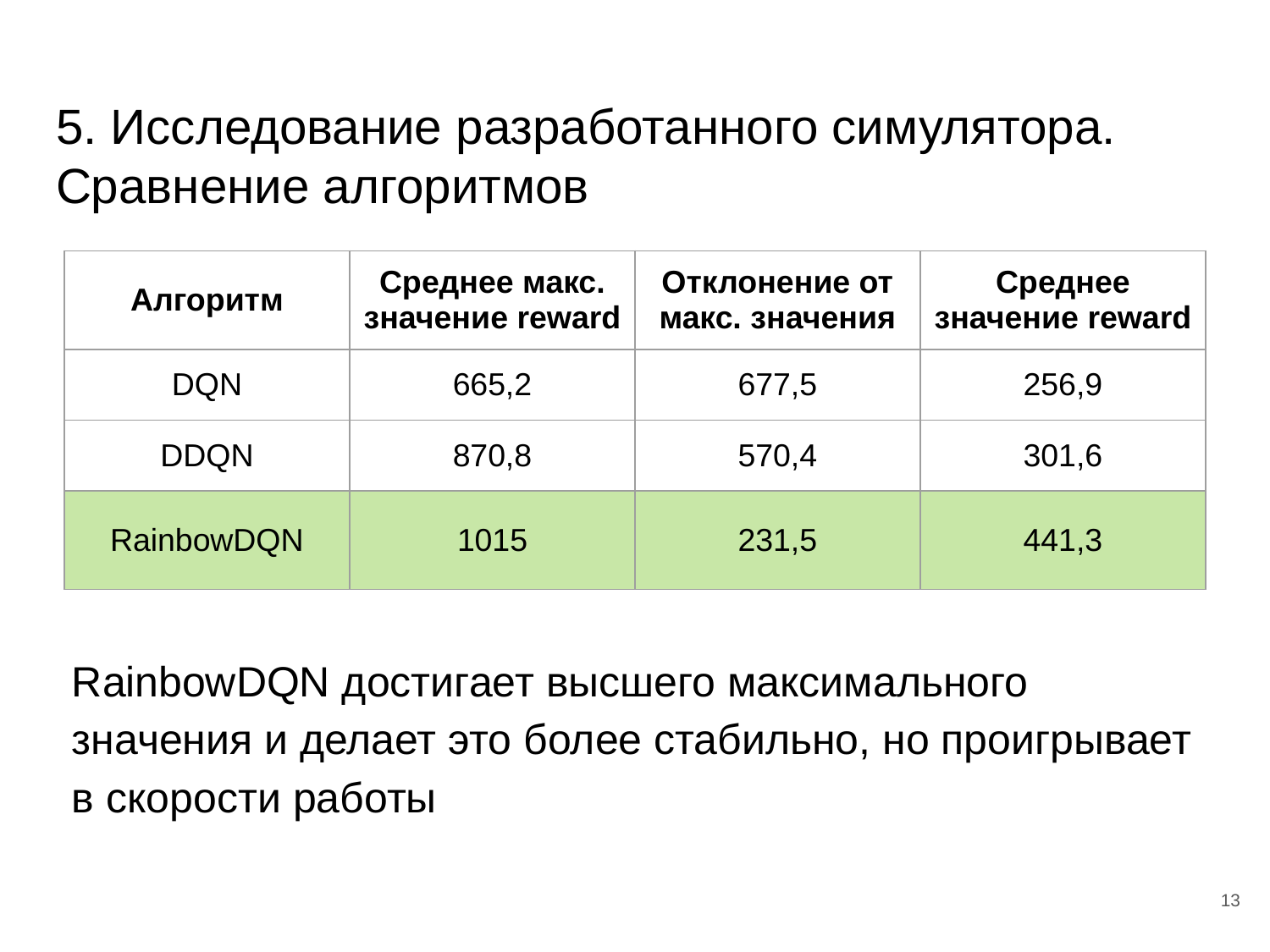

# 5. Исследование разработанного симулятора. Сравнение алгоритмов
| Алгоритм | Среднее макс. значение reward | Отклонение от макс. значения | Среднее значение reward |
| --- | --- | --- | --- |
| DQN | 665,2 | 677,5 | 256,9 |
| DDQN | 870,8 | 570,4 | 301,6 |
| RainbowDQN | 1015 | 231,5 | 441,3 |
RainbowDQN достигает высшего максимального значения и делает это более стабильно, но проигрывает в скорости работы
13